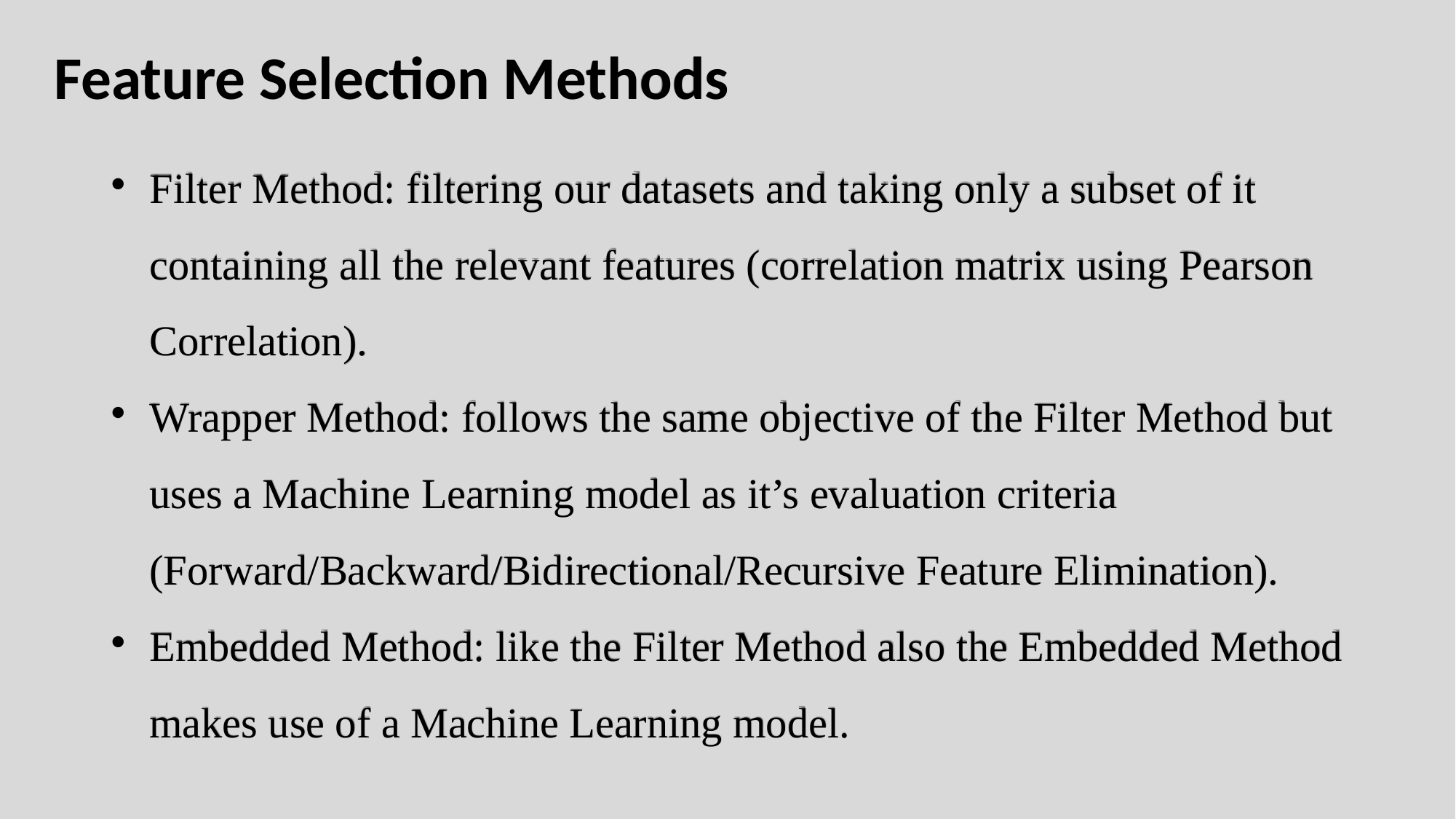

Feature Selection Methods
Filter Method: filtering our datasets and taking only a subset of it containing all the relevant features (correlation matrix using Pearson Correlation).
Wrapper Method: follows the same objective of the Filter Method but uses a Machine Learning model as it’s evaluation criteria (Forward/Backward/Bidirectional/Recursive Feature Elimination).
Embedded Method: like the Filter Method also the Embedded Method makes use of a Machine Learning model.